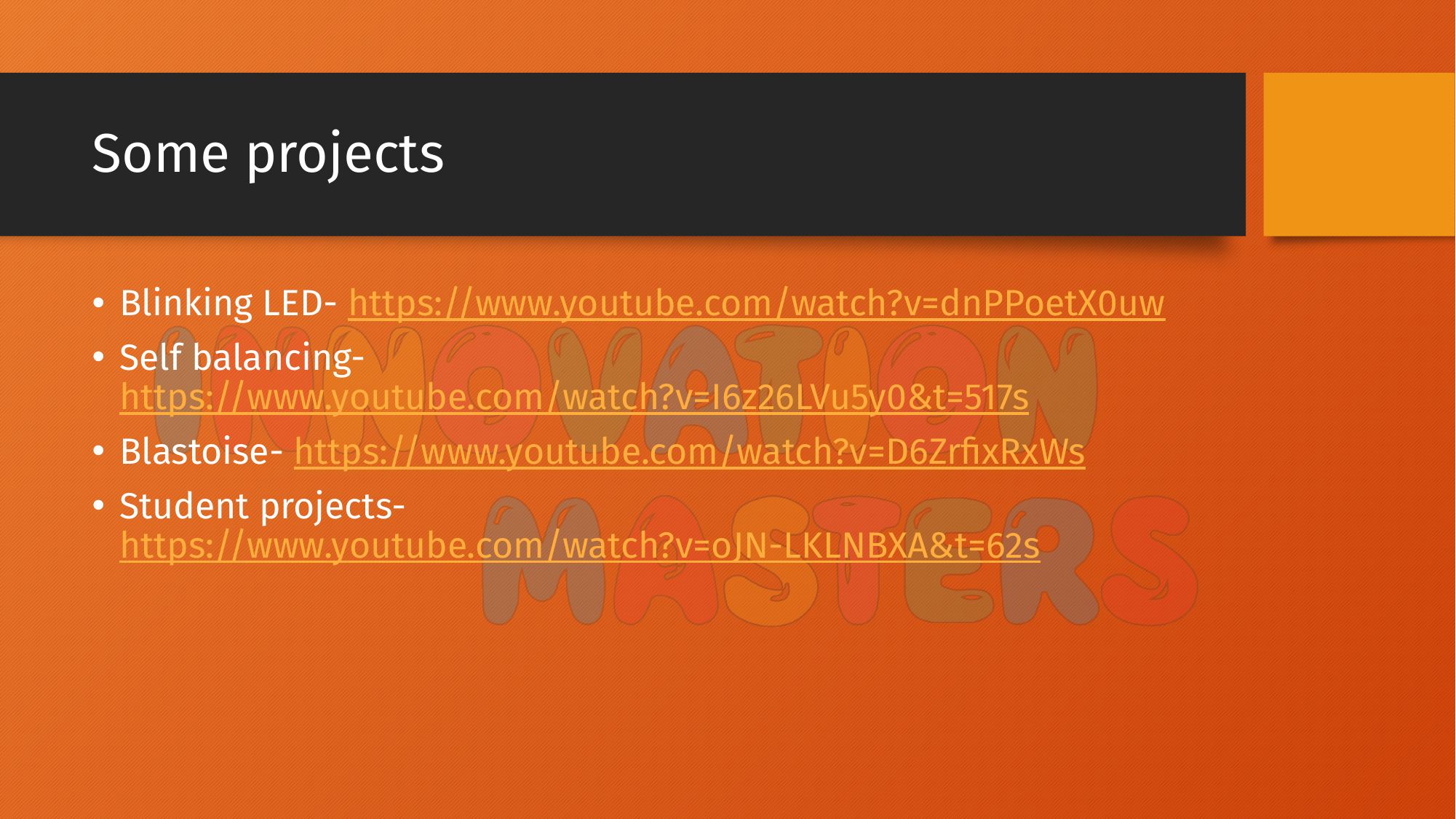

# Some projects
Blinking LED- https://www.youtube.com/watch?v=dnPPoetX0uw
Self balancing- https://www.youtube.com/watch?v=I6z26LVu5y0&t=517s
Blastoise- https://www.youtube.com/watch?v=D6ZrfixRxWs
Student projects- https://www.youtube.com/watch?v=oJN-LKLNBXA&t=62s